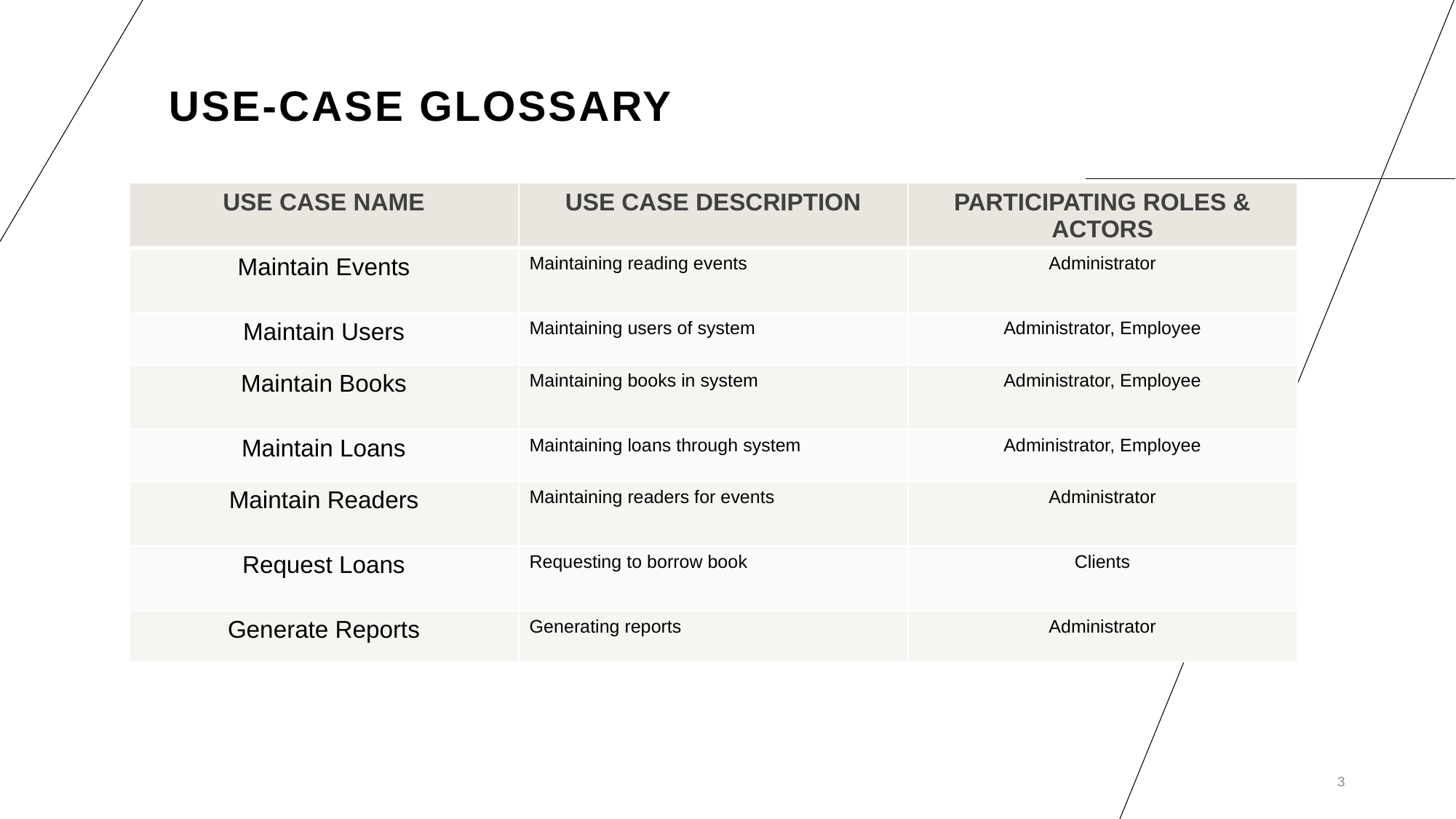

# Use-Case Glossary
| USE CASE NAME | USE CASE DESCRIPTION | PARTICIPATING ROLES & ACTORS |
| --- | --- | --- |
| Maintain Events | Maintaining reading events | Administrator |
| Maintain Users | Maintaining users of system | Administrator, Employee |
| Maintain Books | Maintaining books in system | Administrator, Employee |
| Maintain Loans | Maintaining loans through system | Administrator, Employee |
| Maintain Readers | Maintaining readers for events | Administrator |
| Request Loans | Requesting to borrow book | Clients |
| Generate Reports | Generating reports | Administrator |
3